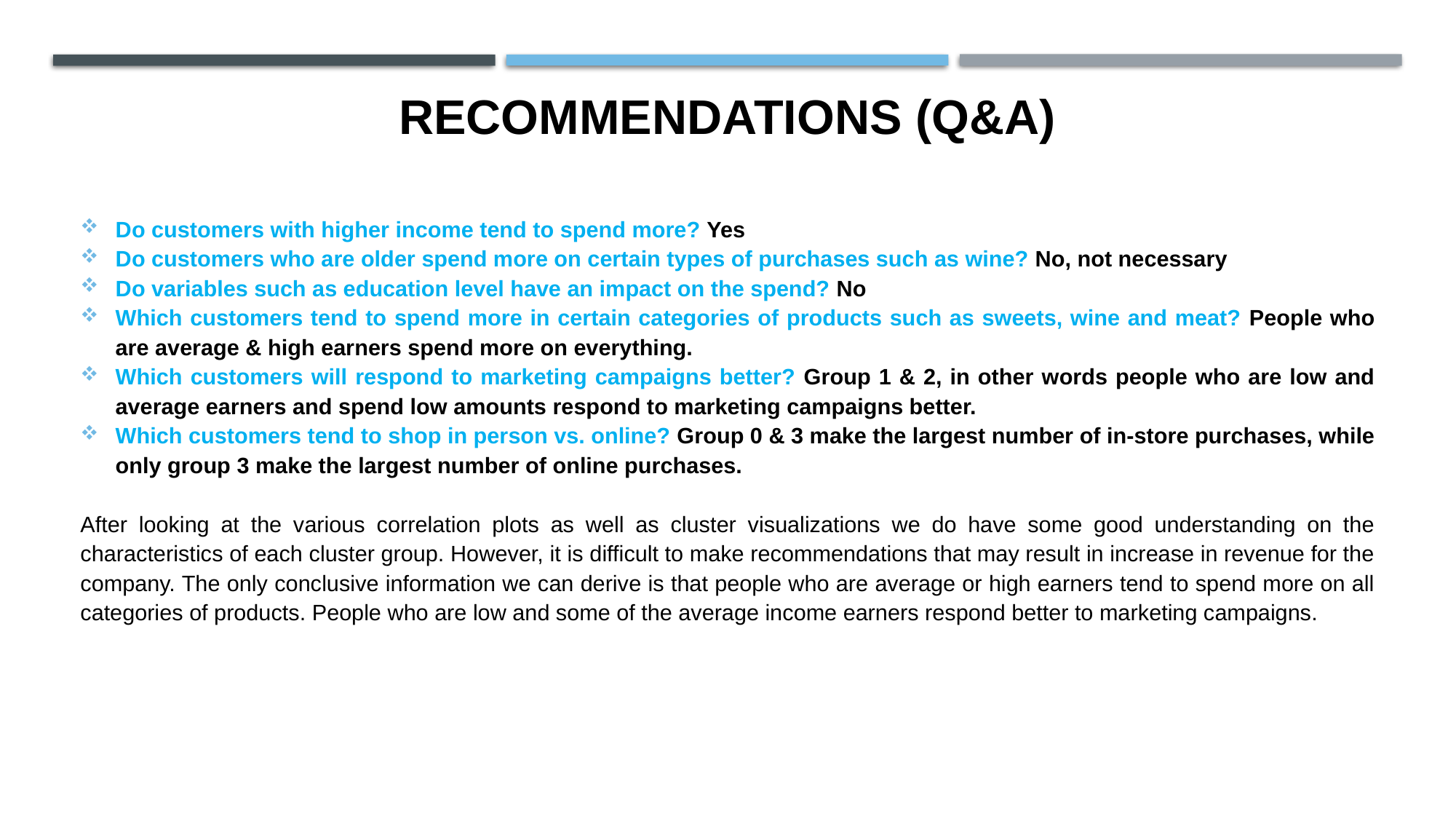

# Recommendations (Q&A)
Do customers with higher income tend to spend more? Yes
Do customers who are older spend more on certain types of purchases such as wine? No, not necessary
Do variables such as education level have an impact on the spend? No
Which customers tend to spend more in certain categories of products such as sweets, wine and meat? People who are average & high earners spend more on everything.
Which customers will respond to marketing campaigns better? Group 1 & 2, in other words people who are low and average earners and spend low amounts respond to marketing campaigns better.
Which customers tend to shop in person vs. online? Group 0 & 3 make the largest number of in-store purchases, while only group 3 make the largest number of online purchases.

After looking at the various correlation plots as well as cluster visualizations we do have some good understanding on the characteristics of each cluster group. However, it is difficult to make recommendations that may result in increase in revenue for the company. The only conclusive information we can derive is that people who are average or high earners tend to spend more on all categories of products. People who are low and some of the average income earners respond better to marketing campaigns.